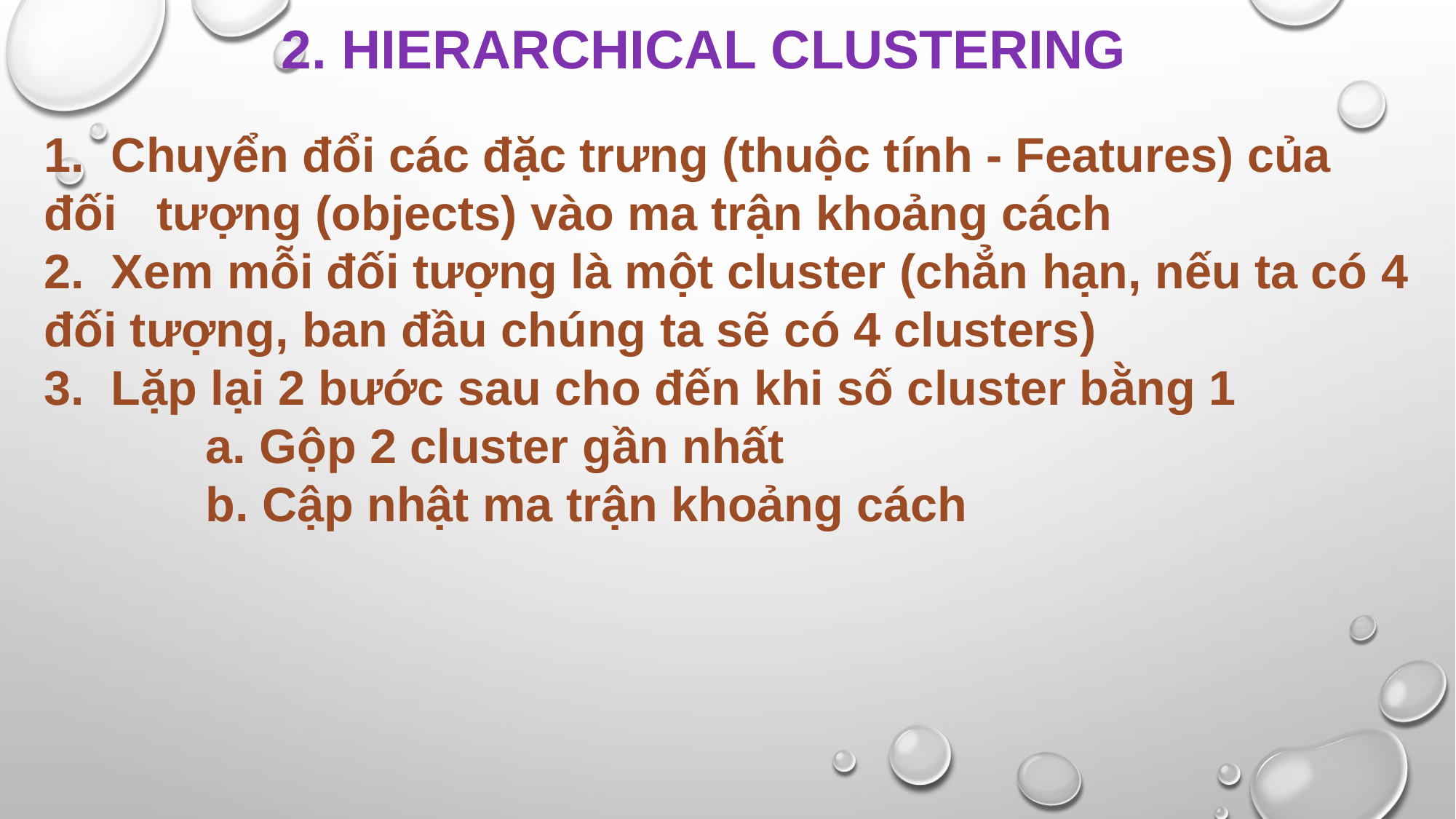

# 2. Hierarchical clustering
1.  Chuyển đổi các đặc trưng (thuộc tính - Features) của đối   tượng (objects) vào ma trận khoảng cách
2.  Xem mỗi đối tượng là một cluster (chẳn hạn, nếu ta có 4 đối tượng, ban đầu chúng ta sẽ có 4 clusters)
3.  Lặp lại 2 bước sau cho đến khi số cluster bằng 1
            a. Gộp 2 cluster gần nhất
            b. Cập nhật ma trận khoảng cách